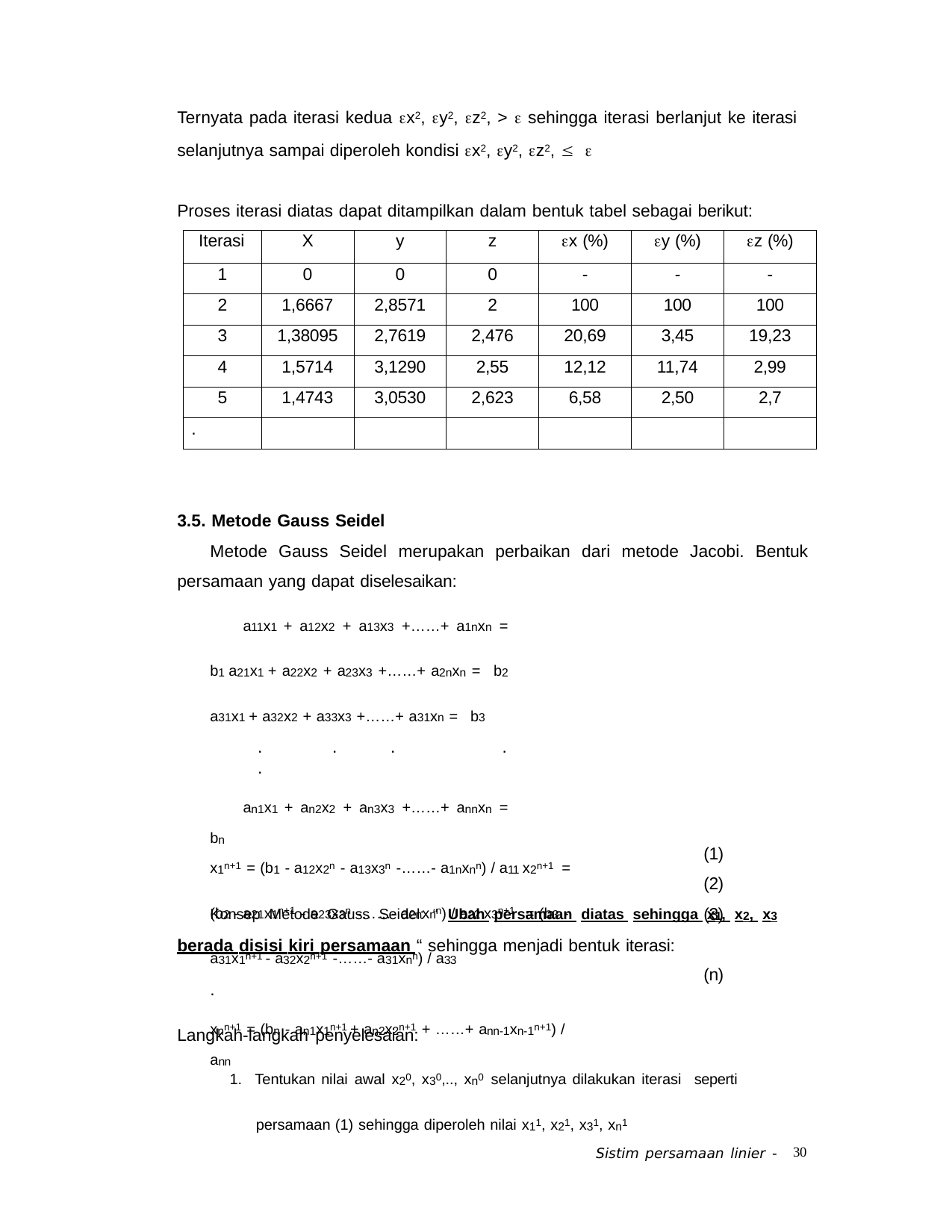

Ternyata pada iterasi kedua εx2, εy2, εz2, > ε sehingga iterasi berlanjut ke iterasi selanjutnya sampai diperoleh kondisi εx2, εy2, εz2, ≤ ε

Proses iterasi diatas dapat ditampilkan dalam bentuk tabel sebagai berikut:
| Iterasi | X | y | z | εx (%) | εy (%) | εz (%) |
| --- | --- | --- | --- | --- | --- | --- |
| 1 | 0 | 0 | 0 | - | - | - |
| 2 | 1,6667 | 2,8571 | 2 | 100 | 100 | 100 |
| 3 | 1,38095 | 2,7619 | 2,476 | 20,69 | 3,45 | 19,23 |
| 4 | 1,5714 | 3,1290 | 2,55 | 12,12 | 11,74 | 2,99 |
| 5 | 1,4743 | 3,0530 | 2,623 | 6,58 | 2,50 | 2,7 |
| . |  |  |  |  |  |  |
3.5. Metode Gauss Seidel
Metode Gauss Seidel merupakan perbaikan dari metode Jacobi. Bentuk persamaan yang dapat diselesaikan:
a11x1 + a12x2 + a13x3 +……+ a1nxn = b1 a21x1 + a22x2 + a23x3 +……+ a2nxn = b2 a31x1 + a32x2 + a33x3 +……+ a31xn = b3
.	.	.	.    .
an1x1 + an2x2 + an3x3 +……+ annxn = bn

Konsep Metode Gauss Seidel: “ Ubah persamaan diatas sehingga x1, x2, x3 berada disisi kiri persamaan “ sehingga menjadi bentuk iterasi:
(1)
(2)
(3)
x1n+1 = (b1 - a12x2n - a13x3n -……- a1nxnn) / a11 x2n+1 = (b2 - a21x1n+1 - a23x3n -……- a2nxnn) / a22 x3n+1 = (b3 - a31x1n+1 - a32x2n+1 -……- a31xnn) / a33
.
xnn+1 = (bn - an1x1n+1 + an2x2n+1 + ……+ ann-1xn-1n+1) / ann
(n)
Langkah-langkah penyelesaian:
1.  Tentukan nilai awal x20, x30,.., xn0 selanjutnya dilakukan iterasi  seperti persamaan (1) sehingga diperoleh nilai x11, x21, x31, xn1
30
Sistim persamaan linier -